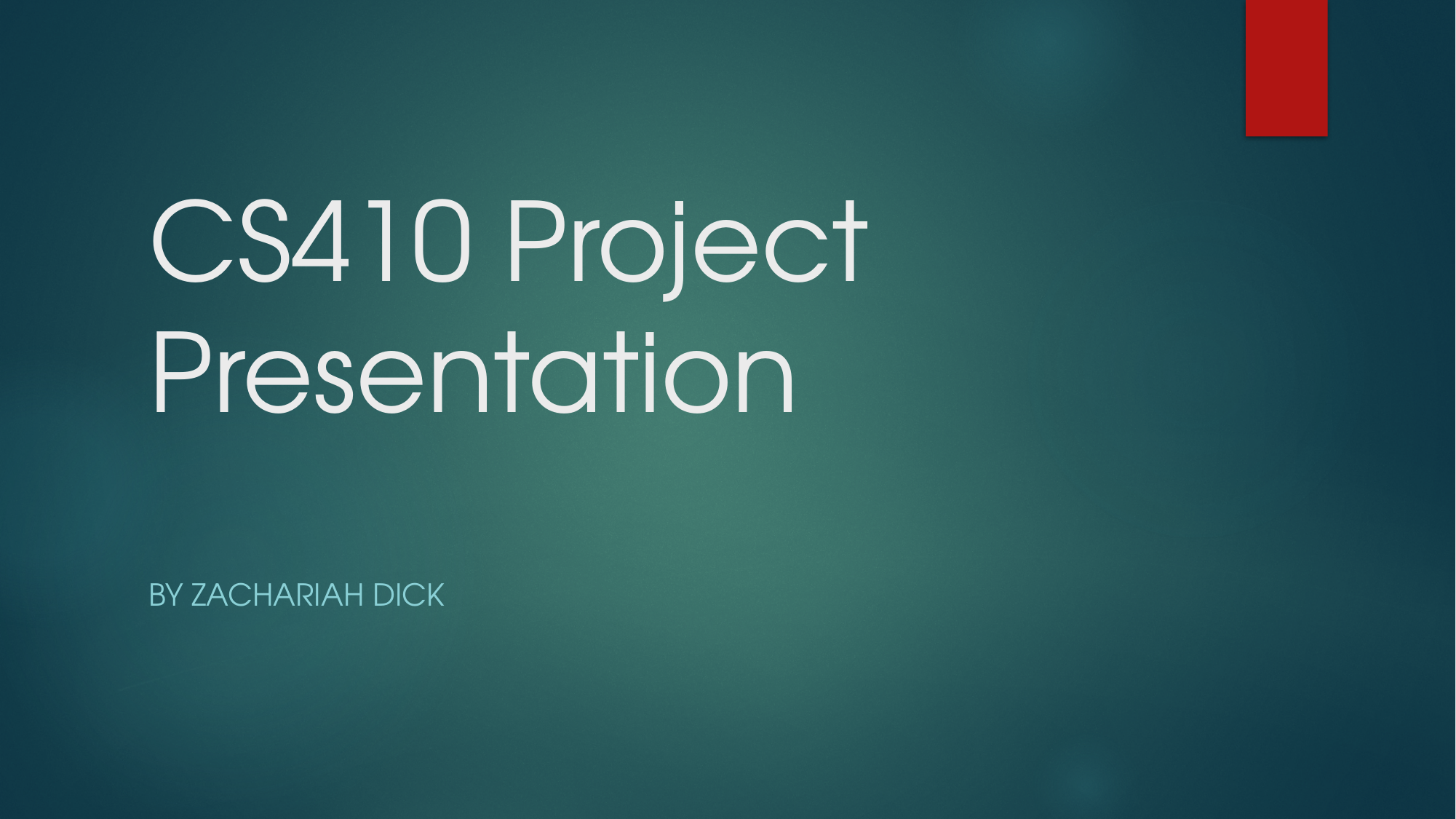

# CS410 Project Presentation
By Zachariah Dick